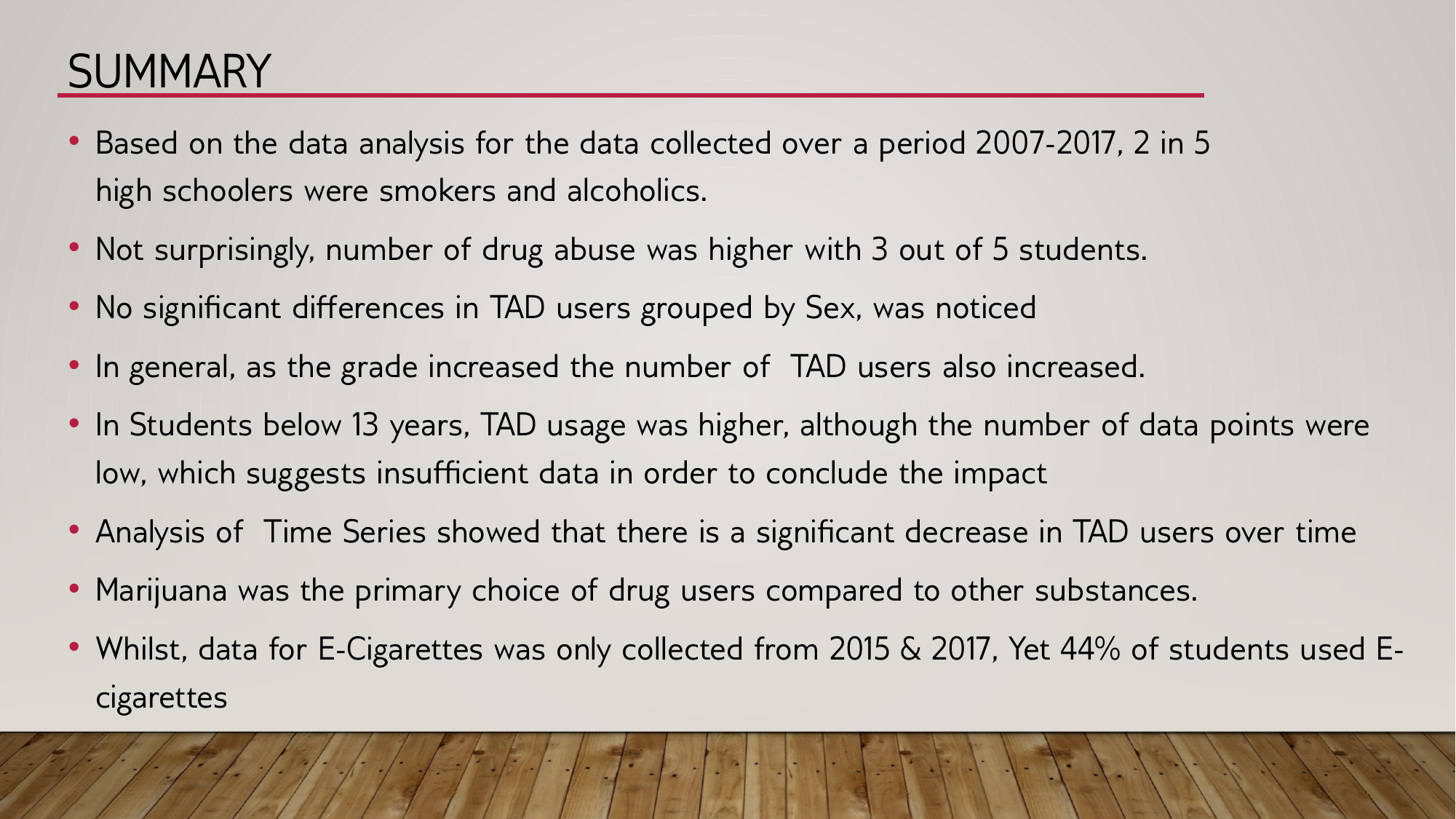

# Summary
Based on the data analysis for the data collected over a period 2007-2017, 2 in 5
high schoolers were smokers and alcoholics.
Not surprisingly, number of drug abuse was higher with 3 out of 5 students.
No significant differences in TAD users grouped by Sex, was noticed
In general, as the grade increased the number of  TAD users also increased.
In Students below 13 years, TAD usage was higher, although the number of data points were low, which suggests insufficient data in order to conclude the impact
Analysis of  Time Series showed that there is a significant decrease in TAD users over time
Marijuana was the primary choice of drug users compared to other substances.
Whilst, data for E-Cigarettes was only collected from 2015 & 2017, Yet 44% of students used E-cigarettes